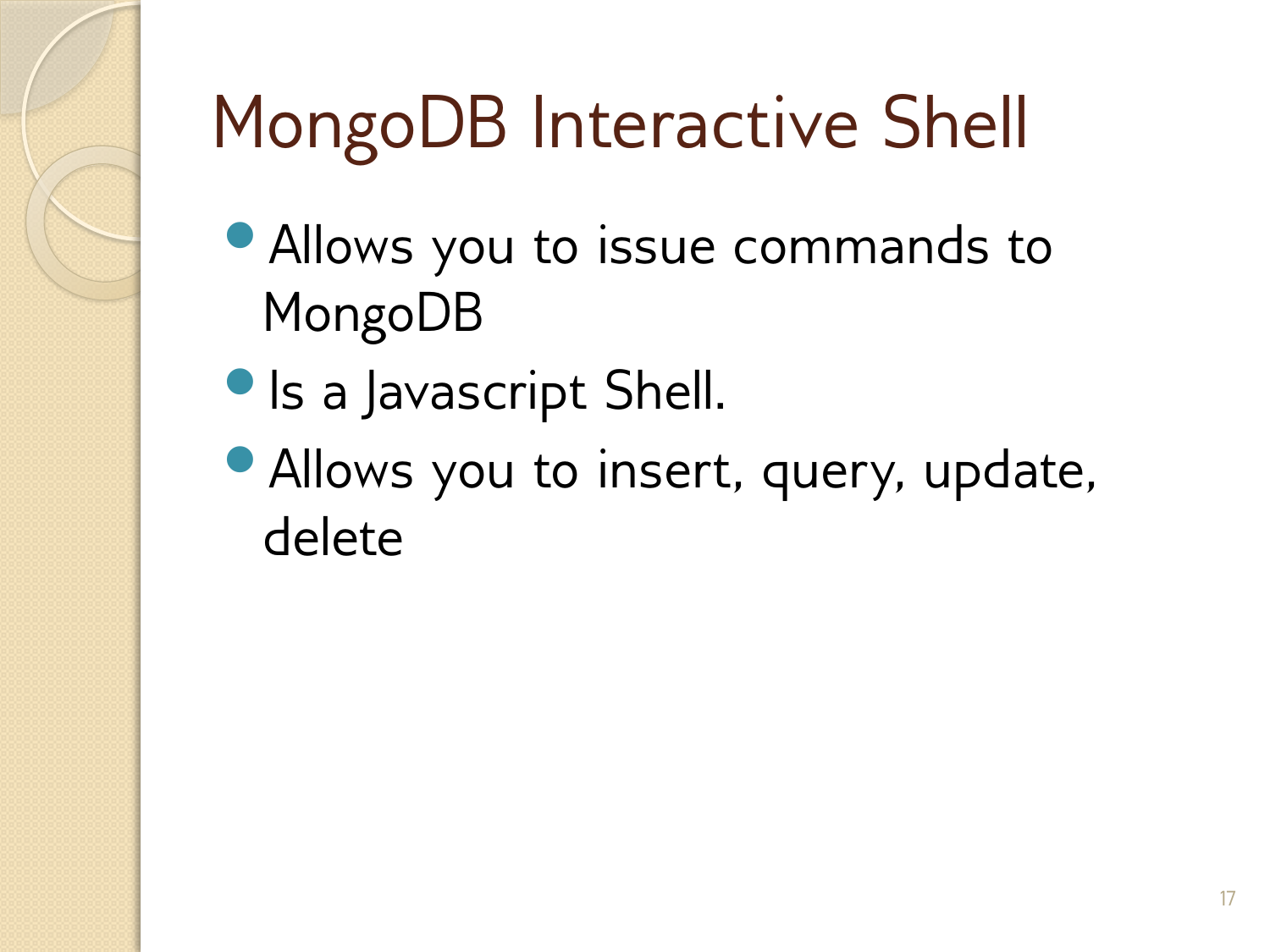

# MongoDB Interactive Shell
Allows you to issue commands to MongoDB
Is a Javascript Shell.
Allows you to insert, query, update, delete
17